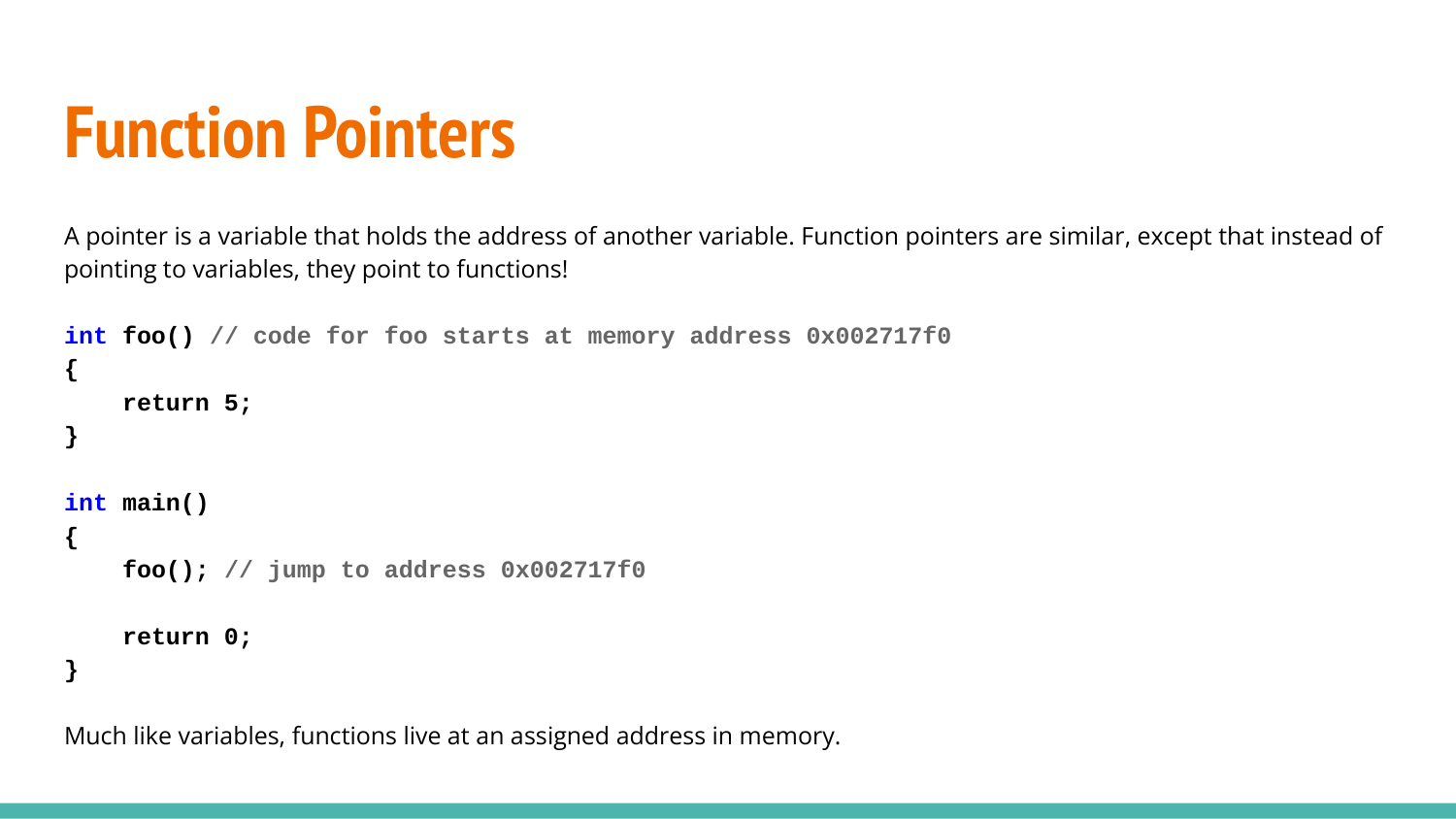

# Function Pointers
A pointer is a variable that holds the address of another variable. Function pointers are similar, except that instead of pointing to variables, they point to functions!
int foo() // code for foo starts at memory address 0x002717f0
{
    return 5;
}

int main()
{
    foo(); // jump to address 0x002717f0

    return 0;
}

Much like variables, functions live at an assigned address in memory.